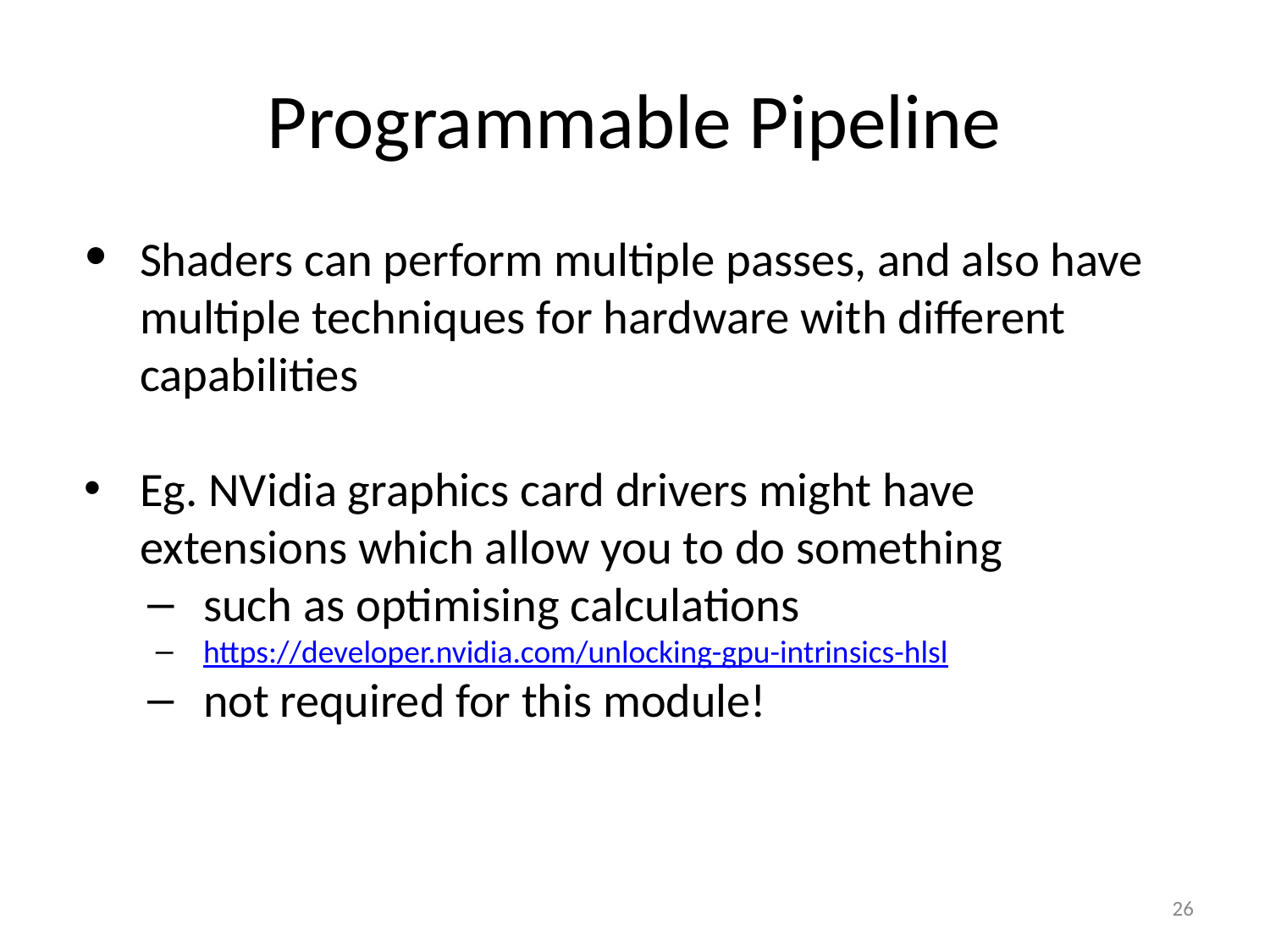

# Programmable Pipeline
Shaders can perform multiple passes, and also have multiple techniques for hardware with different capabilities
Eg. NVidia graphics card drivers might have extensions which allow you to do something
such as optimising calculations
https://developer.nvidia.com/unlocking-gpu-intrinsics-hlsl
not required for this module!

26